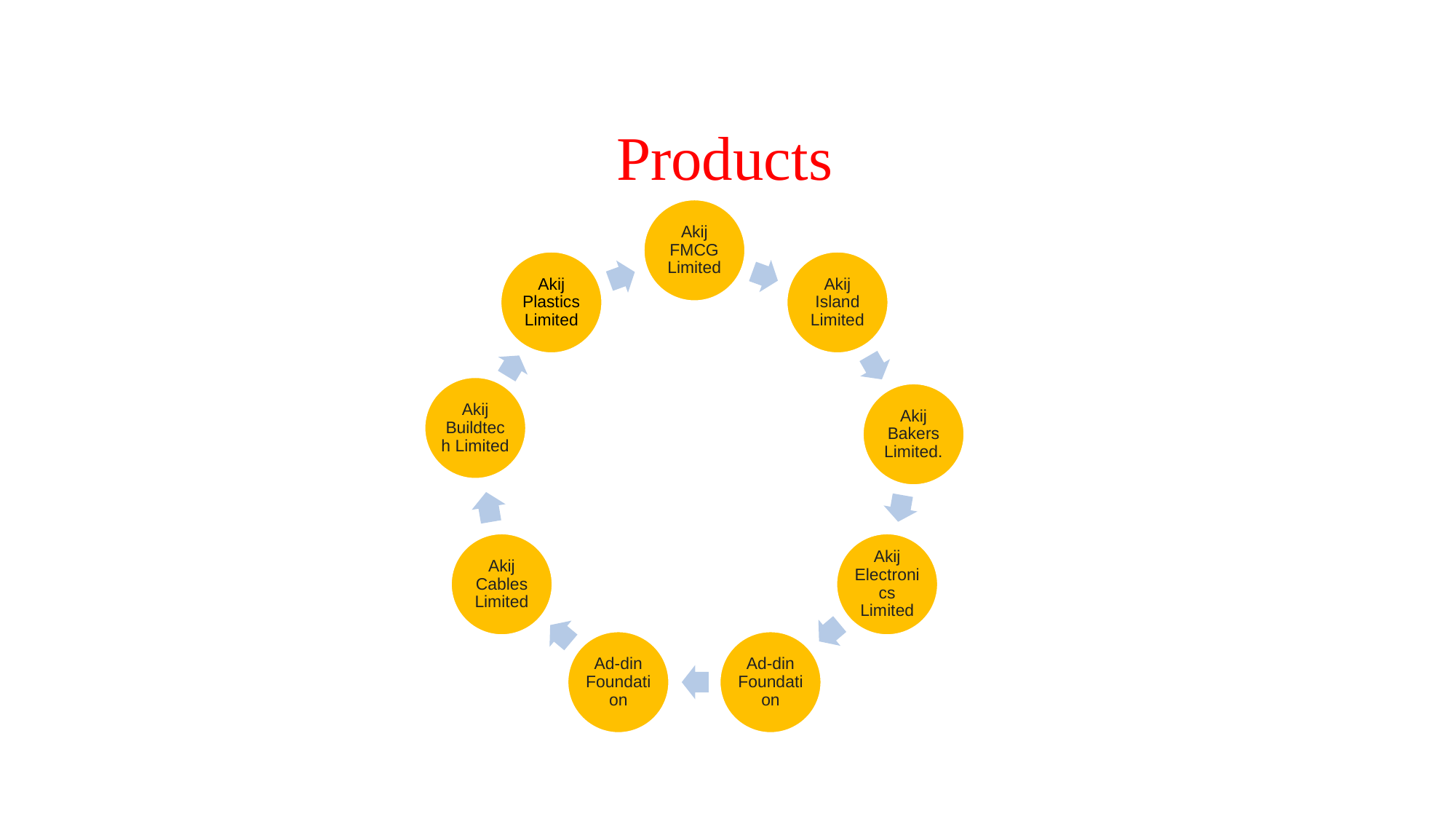

# Products
Akij FMCG Limited

Akij Island Limited

Akij Bakers Limited.

Akij Electronics Limited

Ad-din Foundation

Ad-din Foundation

Akij Cables Limited

Akij Buildtech Limited

Akij Plastics Limited